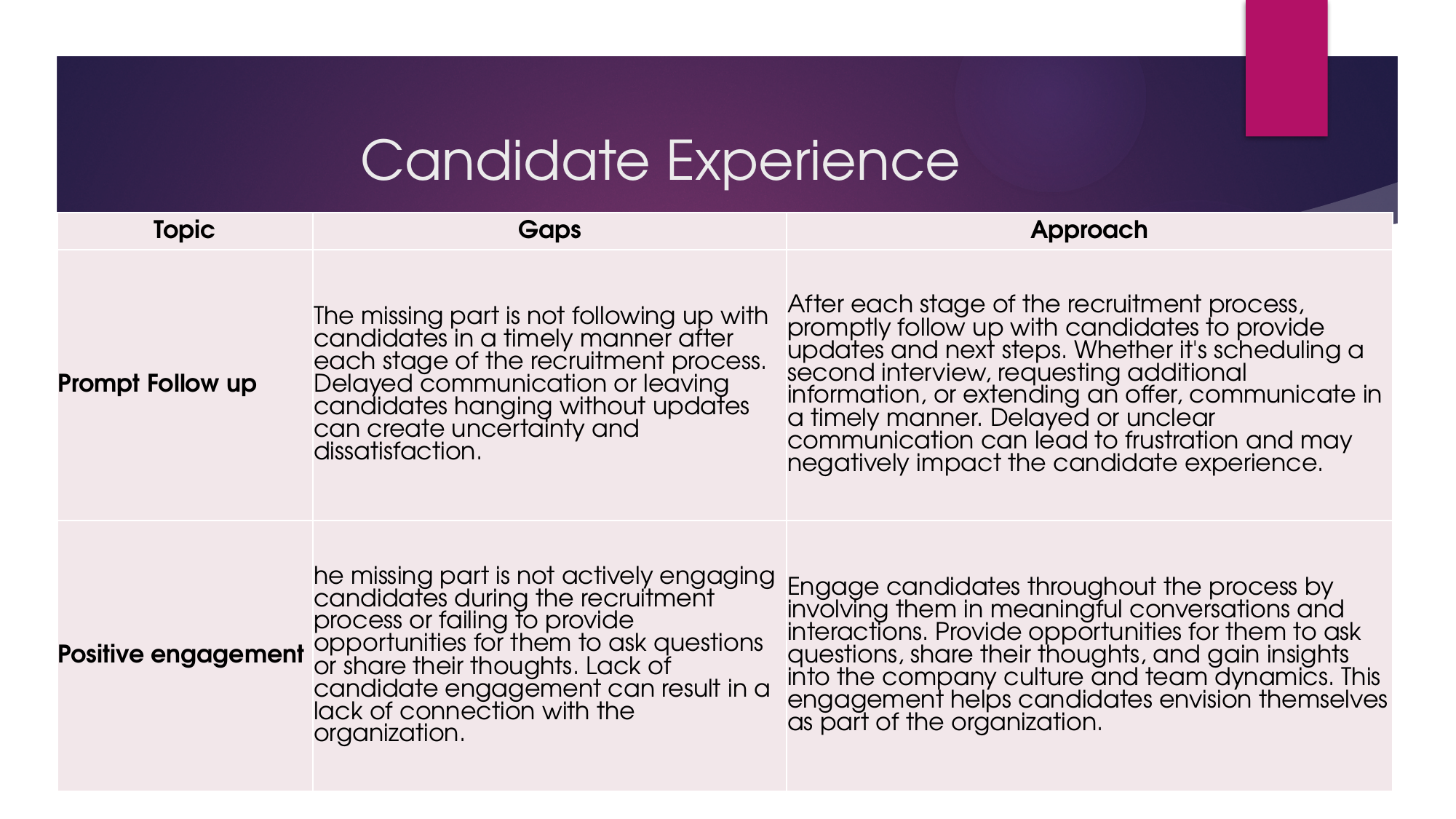

# Candidate Experience
| Topic | Gaps | Approach |
| --- | --- | --- |
| Prompt Follow up | The missing part is not following up with candidates in a timely manner after each stage of the recruitment process. Delayed communication or leaving candidates hanging without updates can create uncertainty and dissatisfaction. | After each stage of the recruitment process, promptly follow up with candidates to provide updates and next steps. Whether it's scheduling a second interview, requesting additional information, or extending an offer, communicate in a timely manner. Delayed or unclear communication can lead to frustration and may negatively impact the candidate experience. |
| Positive engagement | he missing part is not actively engaging candidates during the recruitment process or failing to provide opportunities for them to ask questions or share their thoughts. Lack of candidate engagement can result in a lack of connection with the organization. | Engage candidates throughout the process by involving them in meaningful conversations and interactions. Provide opportunities for them to ask questions, share their thoughts, and gain insights into the company culture and team dynamics. This engagement helps candidates envision themselves as part of the organization. |